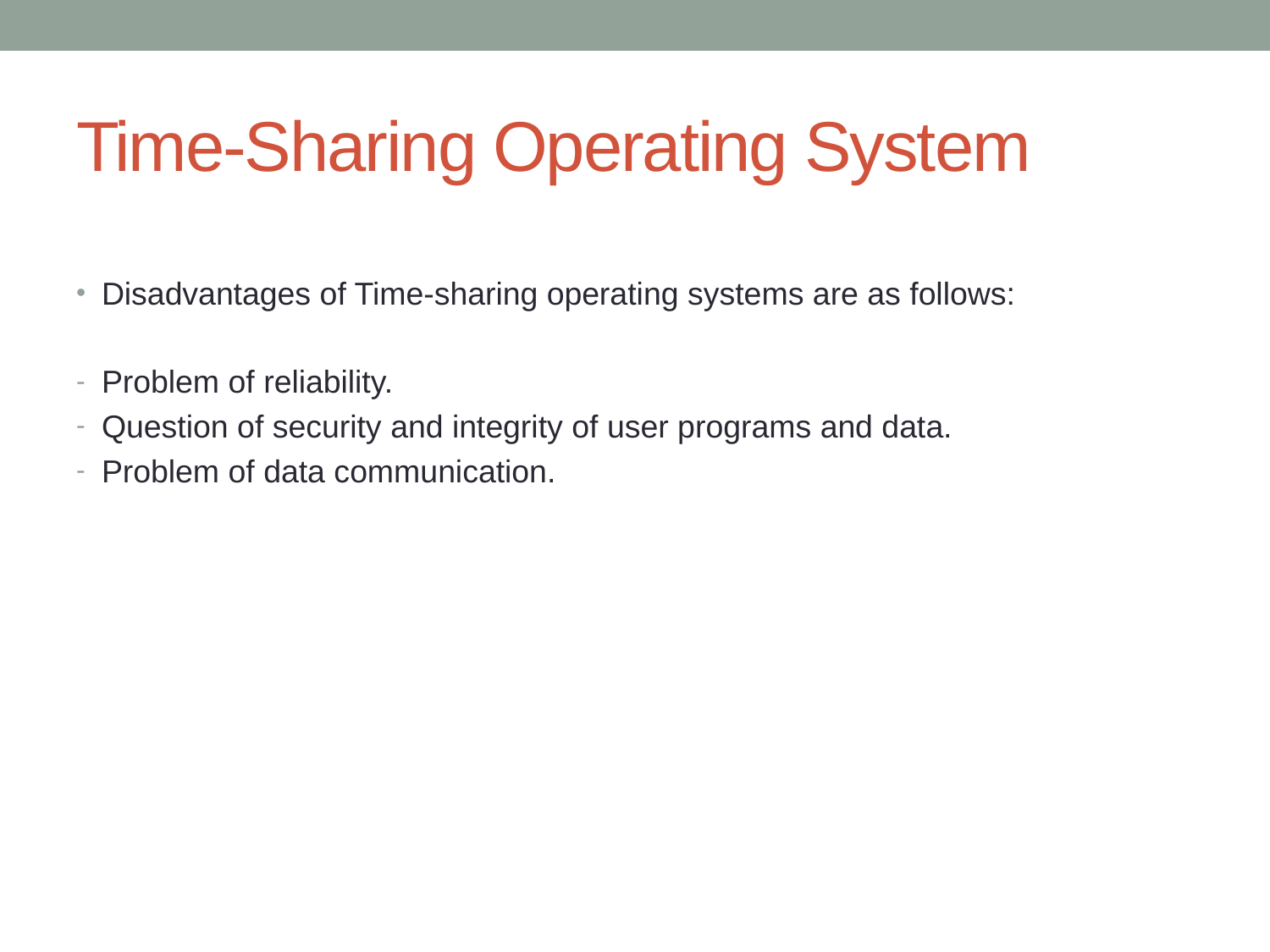

# Time-Sharing Operating System

Disadvantages of Time-sharing operating systems are as follows:

Problem of reliability.
Question of security and integrity of user programs and data.
Problem of data communication.